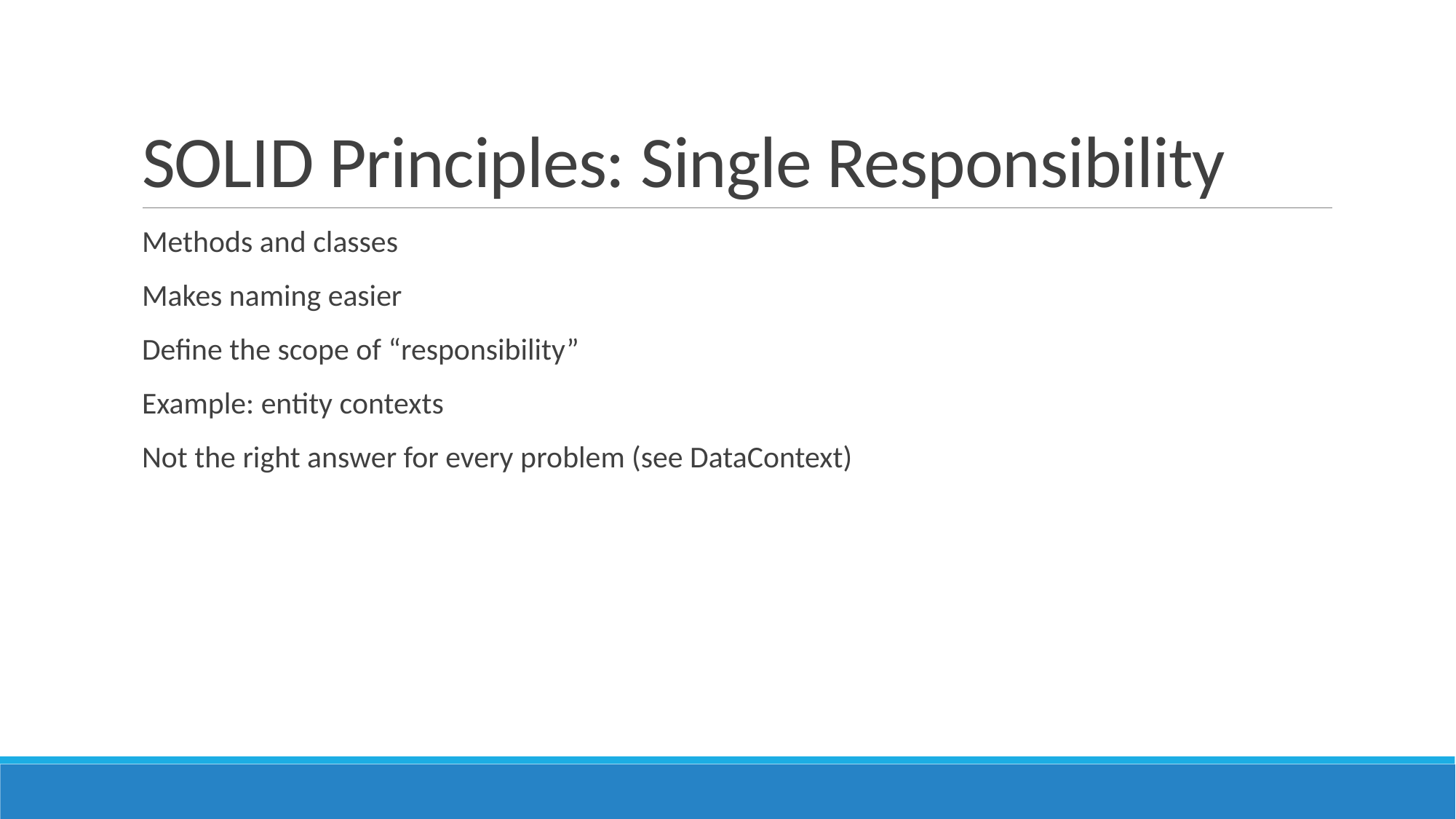

# SOLID Principles: Single Responsibility
Methods and classes
Makes naming easier
Define the scope of “responsibility”
Example: entity contexts
Not the right answer for every problem (see DataContext)